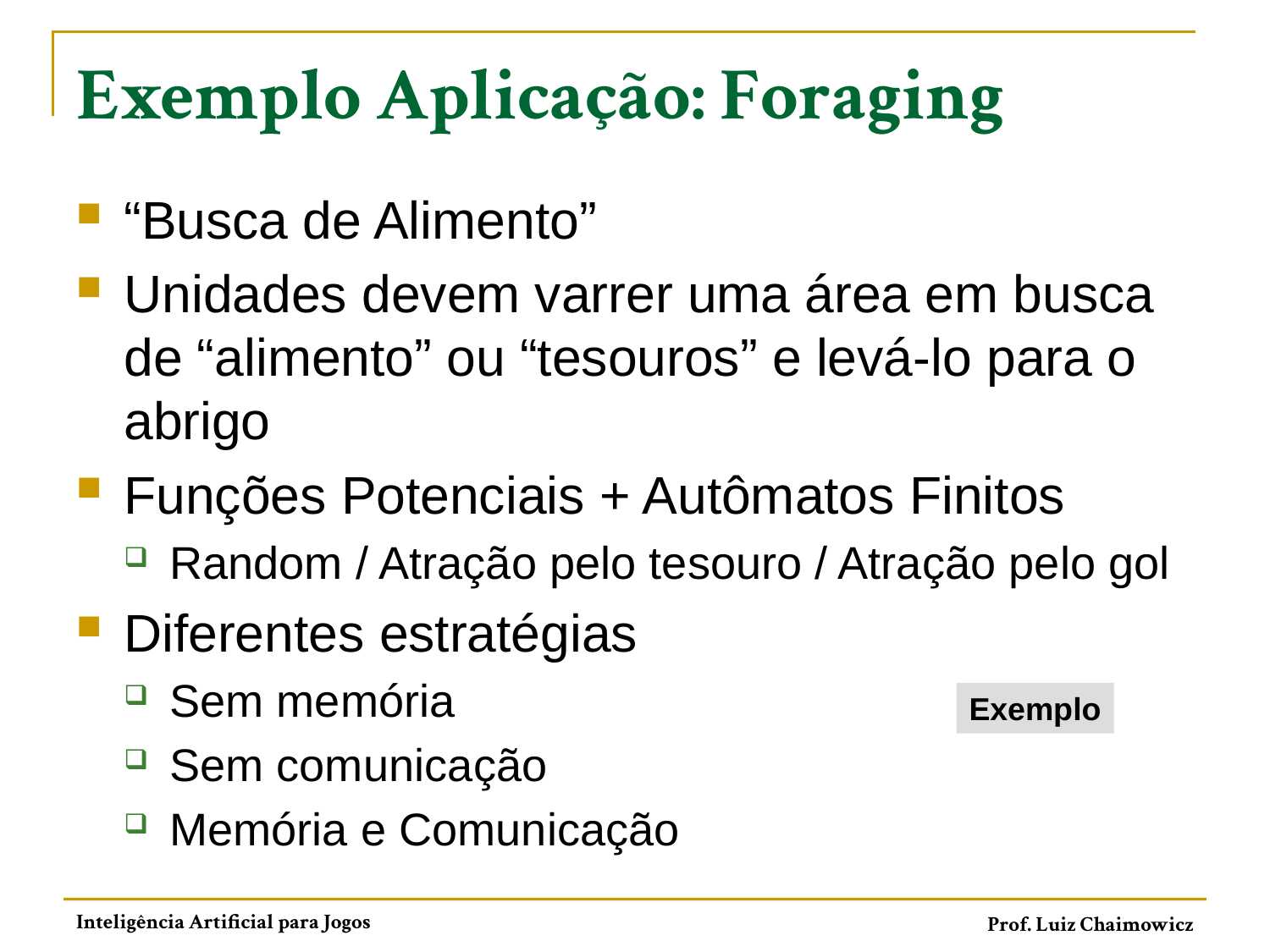

# Exemplo Aplicação: Foraging
“Busca de Alimento”
Unidades devem varrer uma área em busca de “alimento” ou “tesouros” e levá-lo para o abrigo
Funções Potenciais + Autômatos Finitos
Random / Atração pelo tesouro / Atração pelo gol
Diferentes estratégias
Sem memória
Sem comunicação
Memória e Comunicação
Exemplo
Inteligência Artificial para Jogos